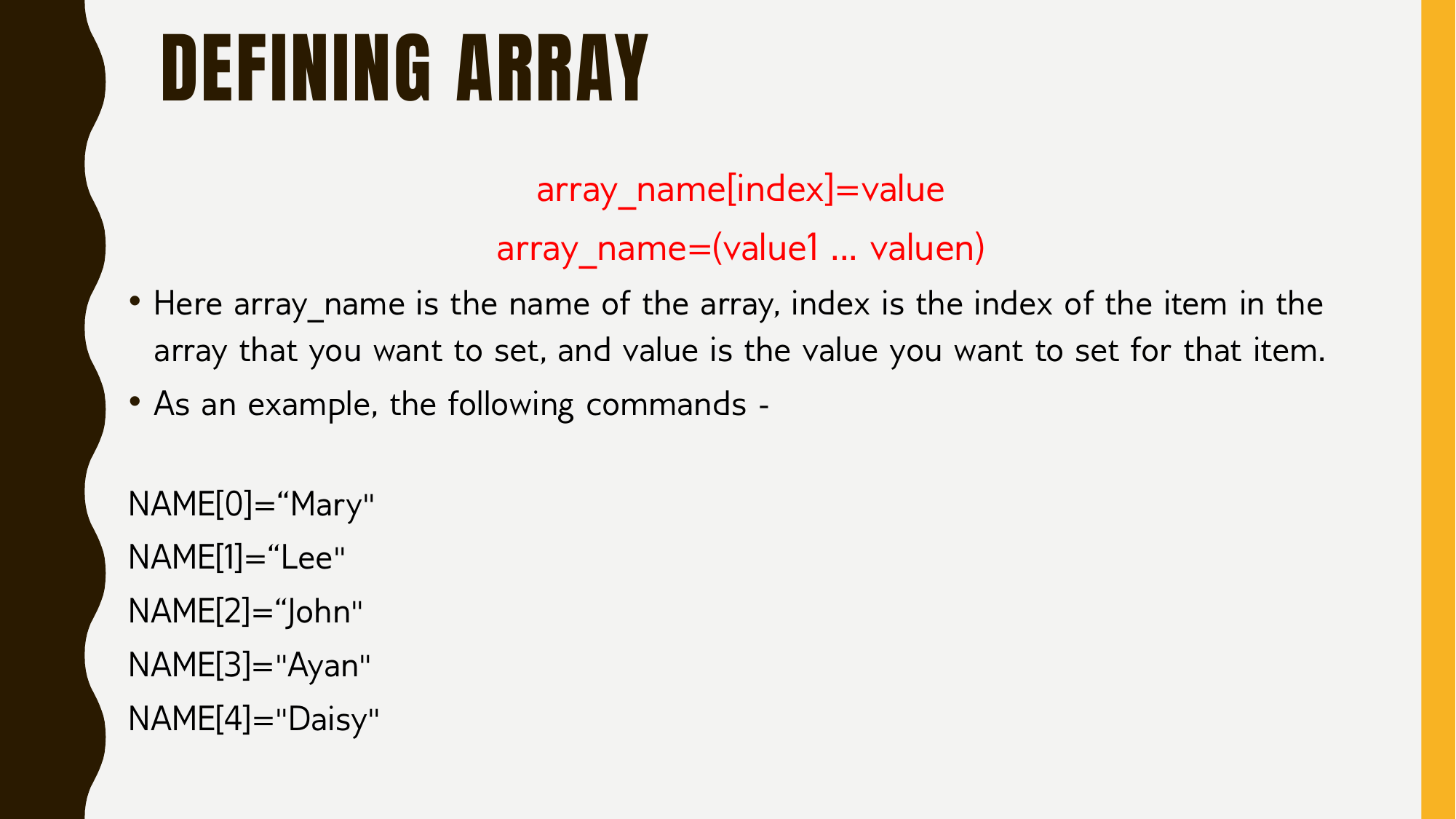

# Defining Array
array_name[index]=value
array_name=(value1 ... valuen)
Here array_name is the name of the array, index is the index of the item in the array that you want to set, and value is the value you want to set for that item.
As an example, the following commands −
NAME[0]=“Mary"
NAME[1]=“Lee"
NAME[2]=“John"
NAME[3]="Ayan"
NAME[4]="Daisy"